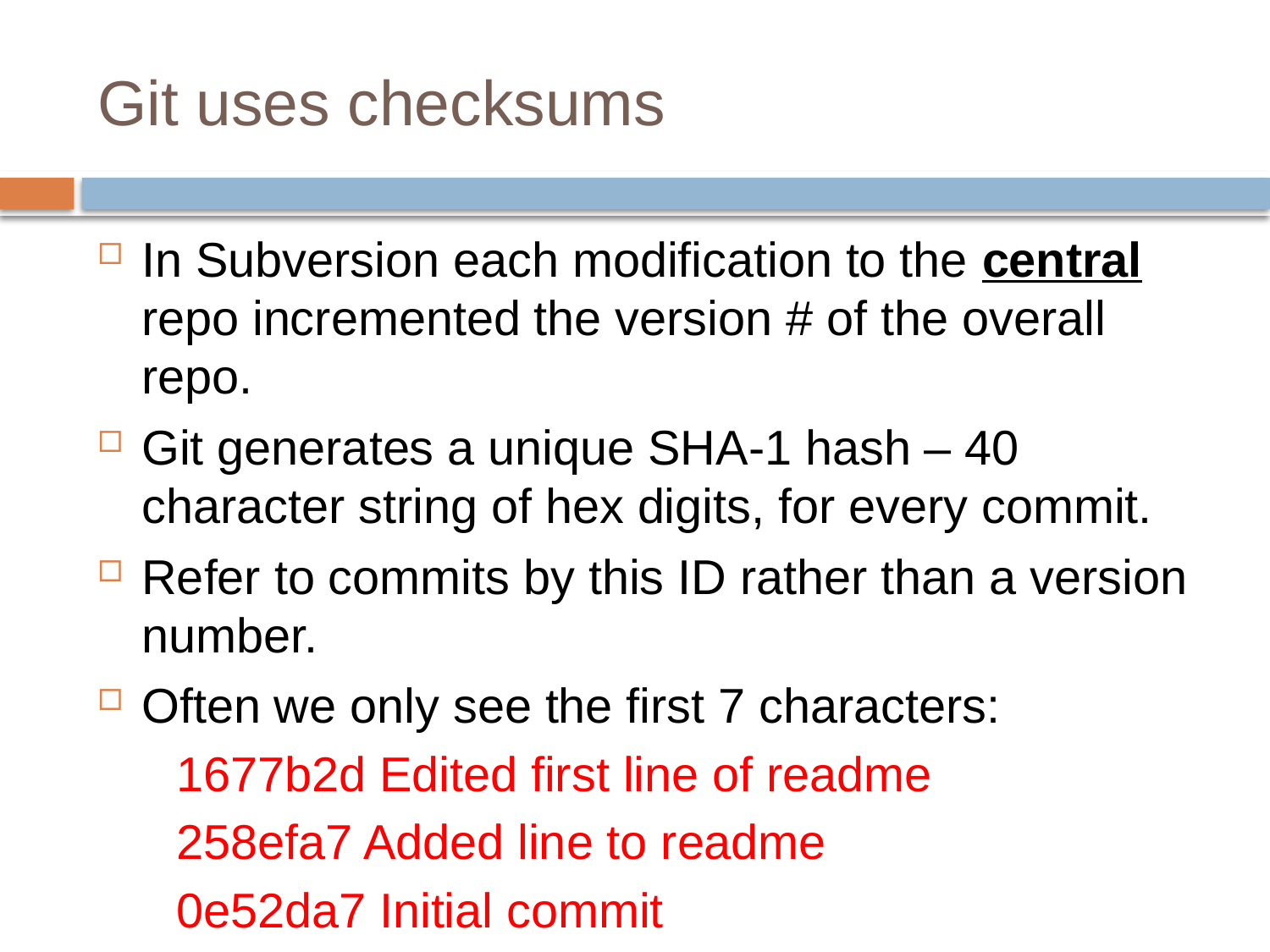

# Git uses checksums
In Subversion each modification to the central repo incremented the version # of the overall repo.
Git generates a unique SHA-1 hash – 40 character string of hex digits, for every commit.
Refer to commits by this ID rather than a version number.
Often we only see the first 7 characters:
1677b2d Edited first line of readme
258efa7 Added line to readme
0e52da7 Initial commit